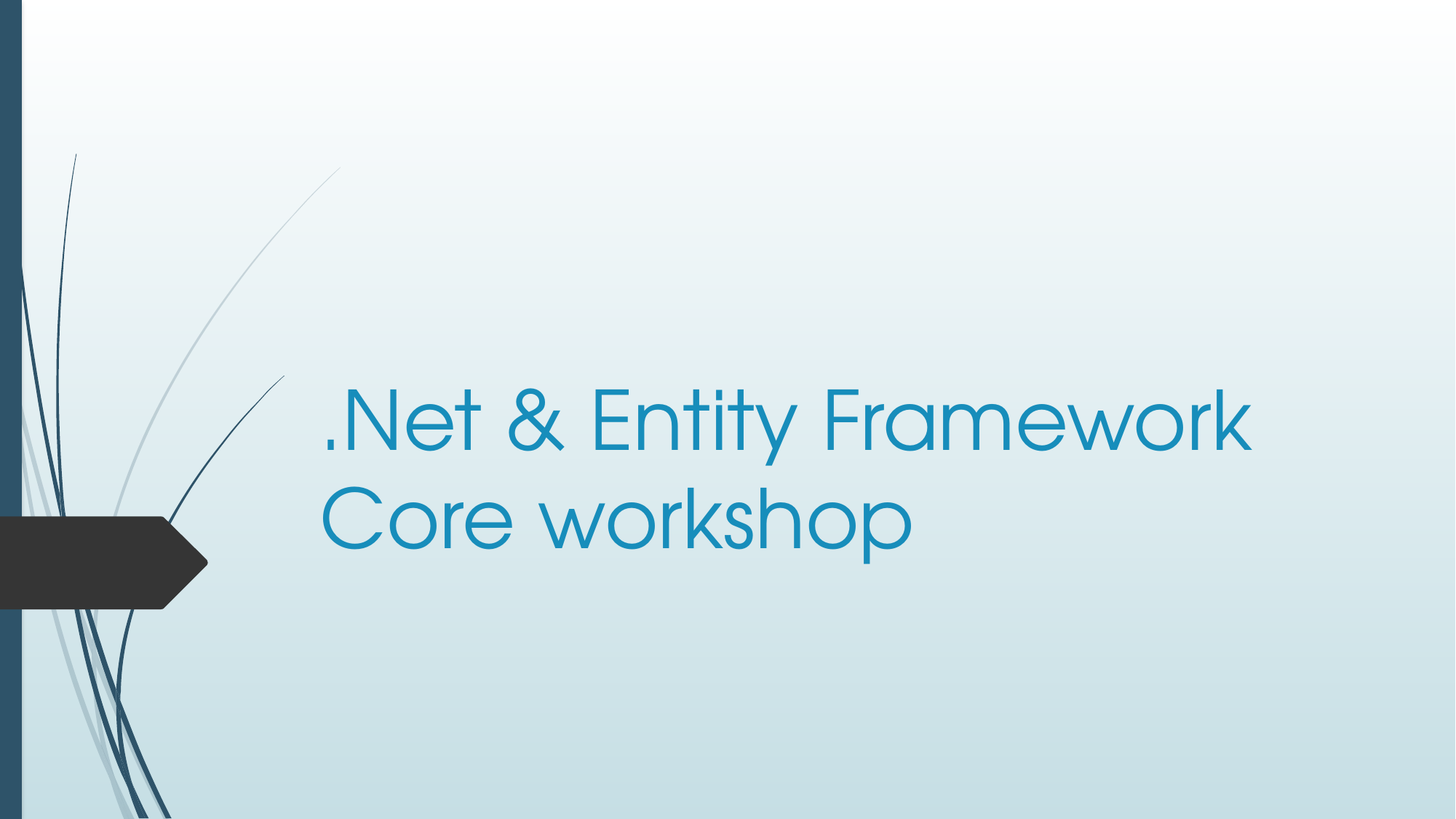

# .Net & Entity Framework Core workshop